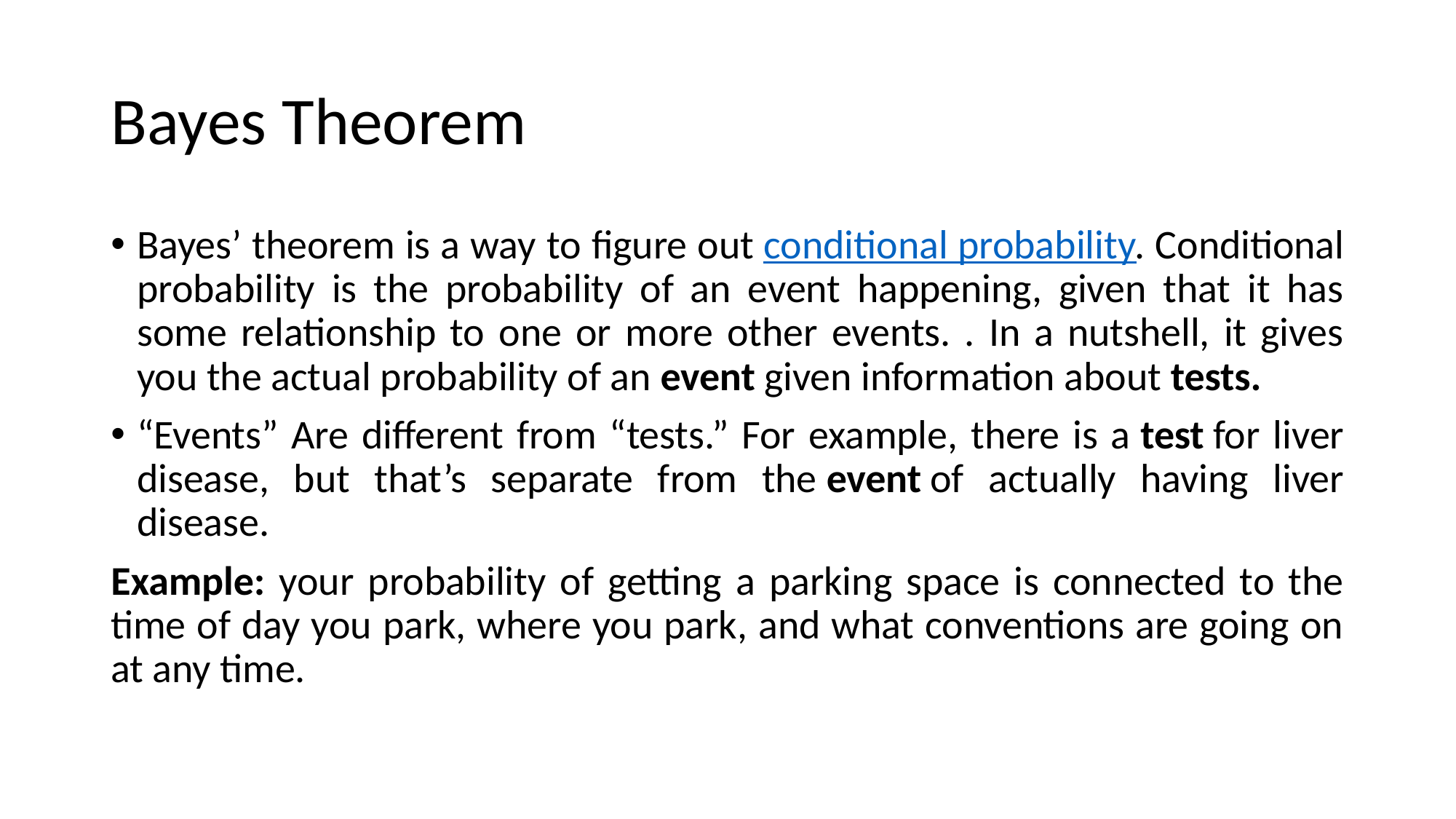

# Bayes Theorem
Bayes’ theorem is a way to figure out conditional probability. Conditional probability is the probability of an event happening, given that it has some relationship to one or more other events. . In a nutshell, it gives you the actual probability of an event given information about tests.
“Events” Are different from “tests.” For example, there is a test for liver disease, but that’s separate from the event of actually having liver disease.
Example: your probability of getting a parking space is connected to the time of day you park, where you park, and what conventions are going on at any time.